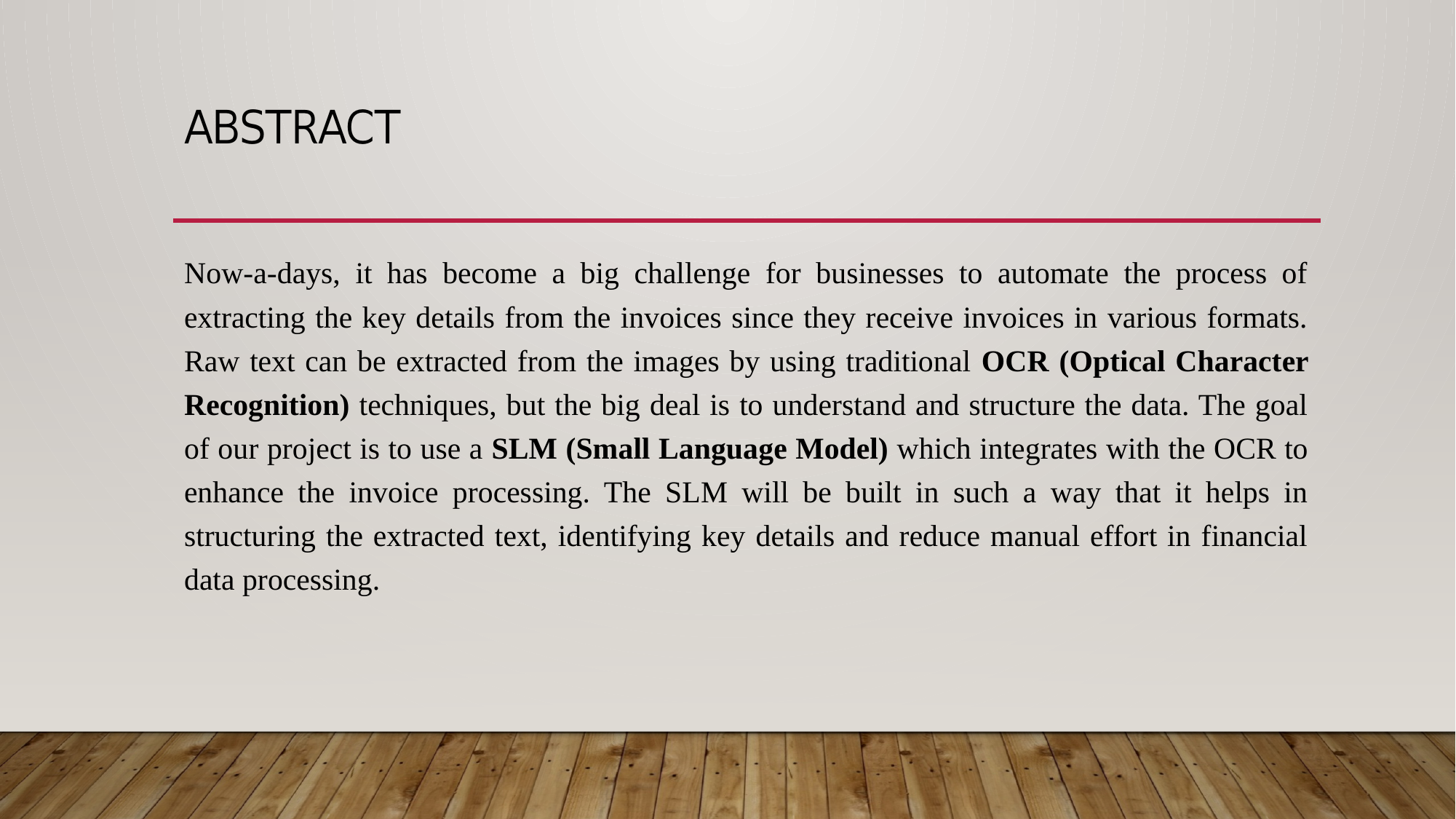

# Abstract
Now-a-days, it has become a big challenge for businesses to automate the process of extracting the key details from the invoices since they receive invoices in various formats. Raw text can be extracted from the images by using traditional OCR (Optical Character Recognition) techniques, but the big deal is to understand and structure the data. The goal of our project is to use a SLM (Small Language Model) which integrates with the OCR to enhance the invoice processing. The SLM will be built in such a way that it helps in structuring the extracted text, identifying key details and reduce manual effort in financial data processing.